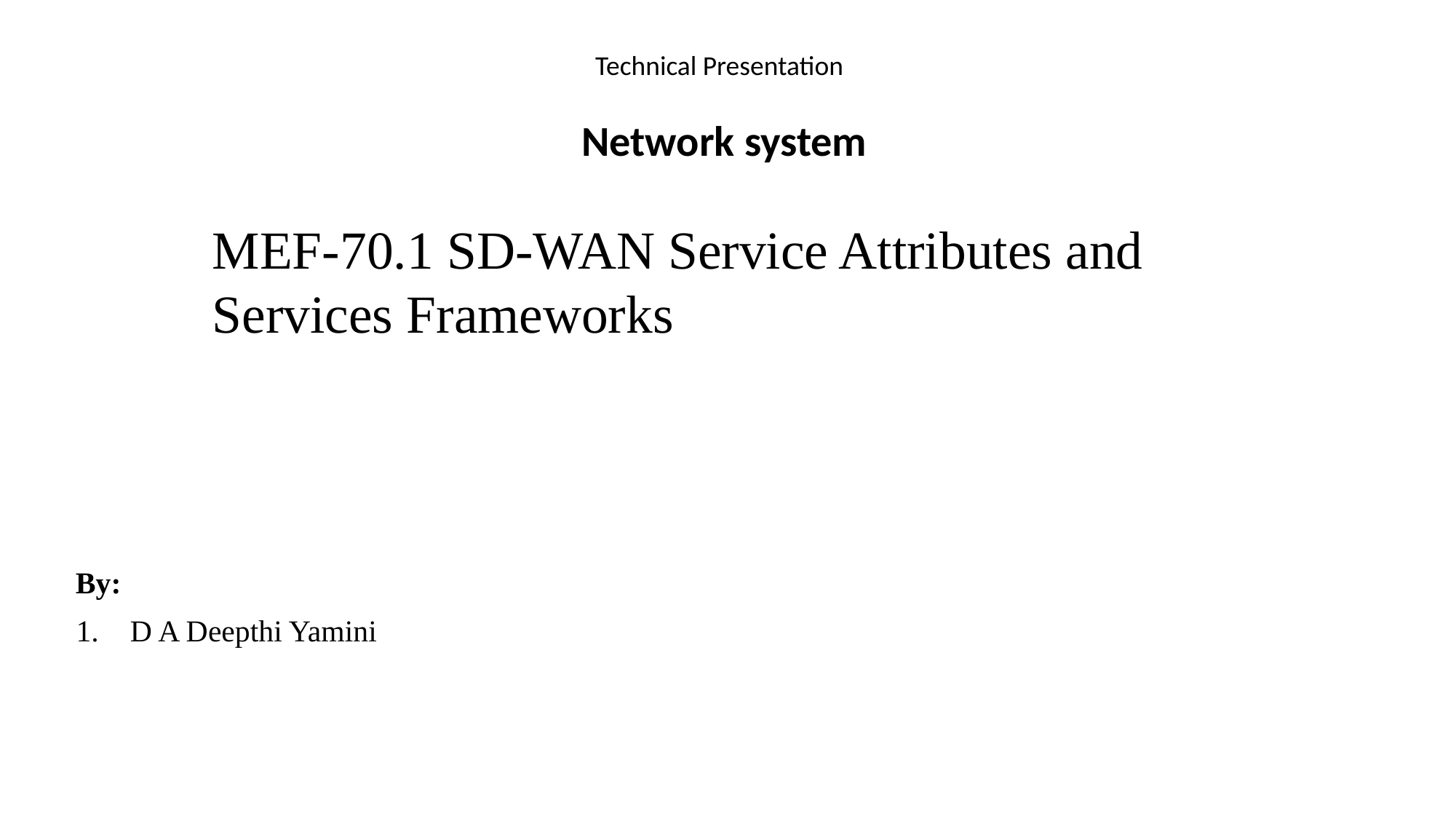

Technical Presentation

 Network system
MEF-70.1 SD-WAN Service Attributes and Services Frameworks
By:
D A Deepthi Yamini